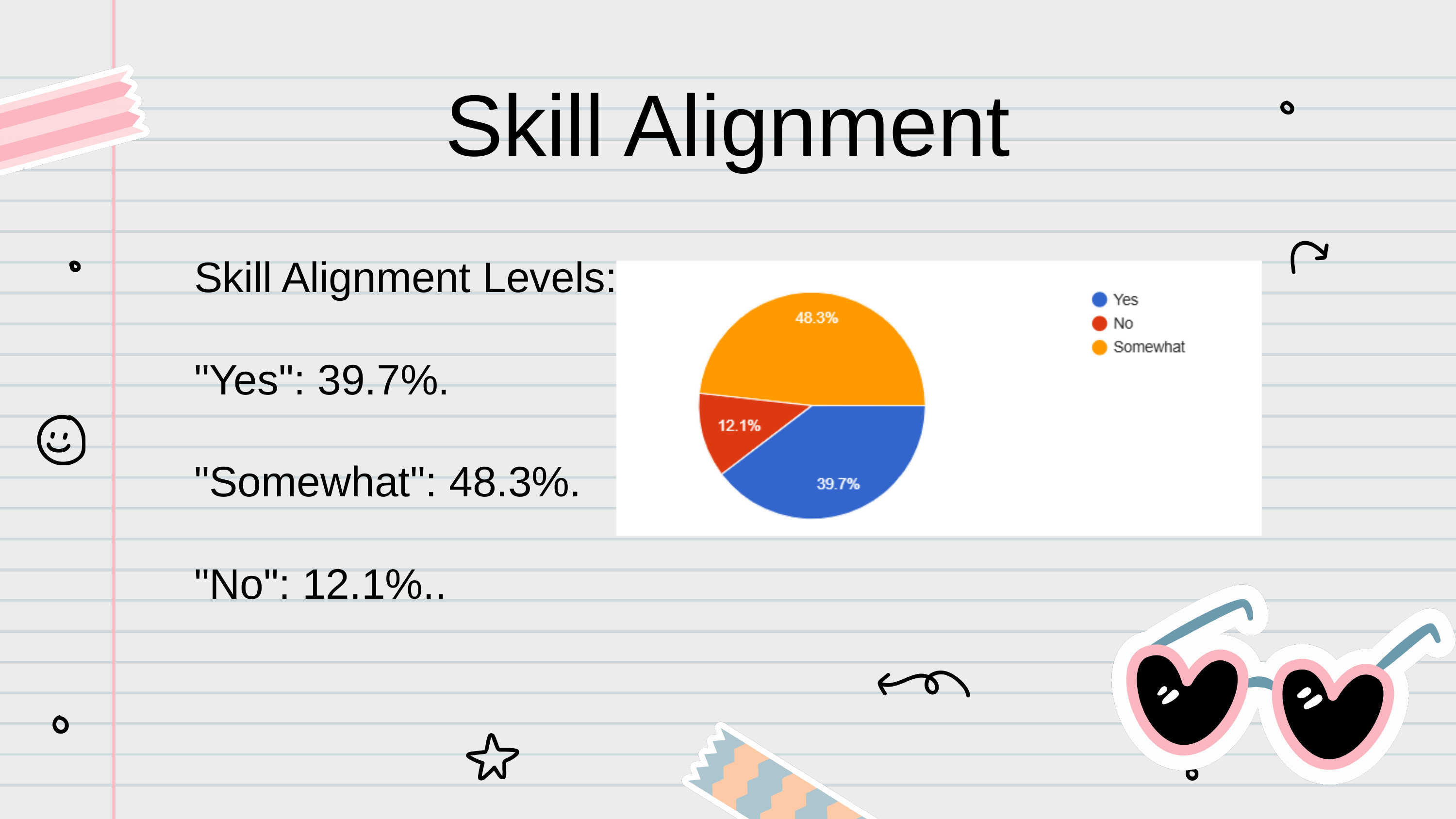

Skill Alignment

Skill Alignment Levels:

"Yes": 39.7%.

"Somewhat": 48.3%.

"No": 12.1%..